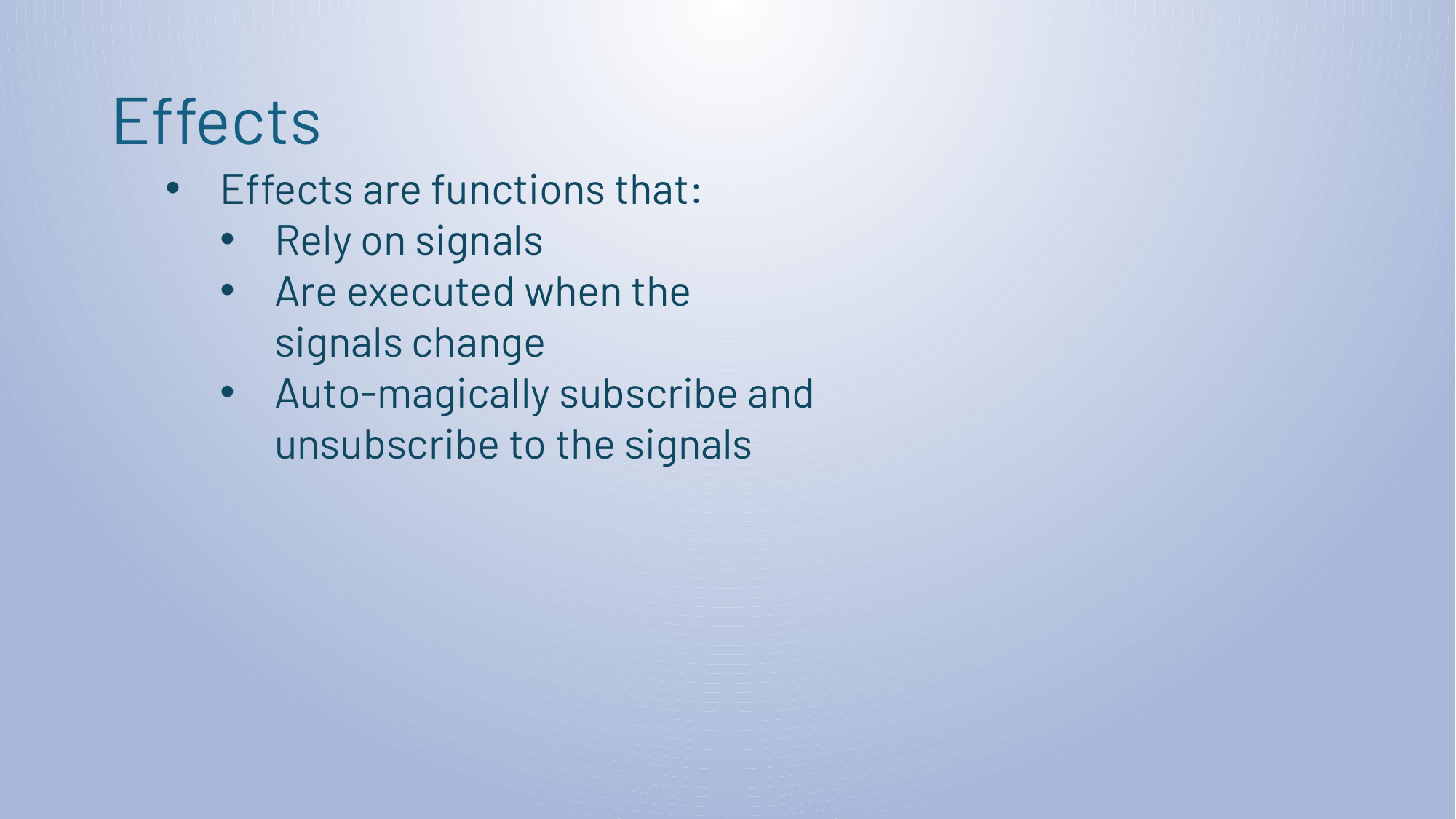

# Effects
Effects are functions that:
Rely on signals
Are executed when the signals change
Auto-magically subscribe and unsubscribe to the signals